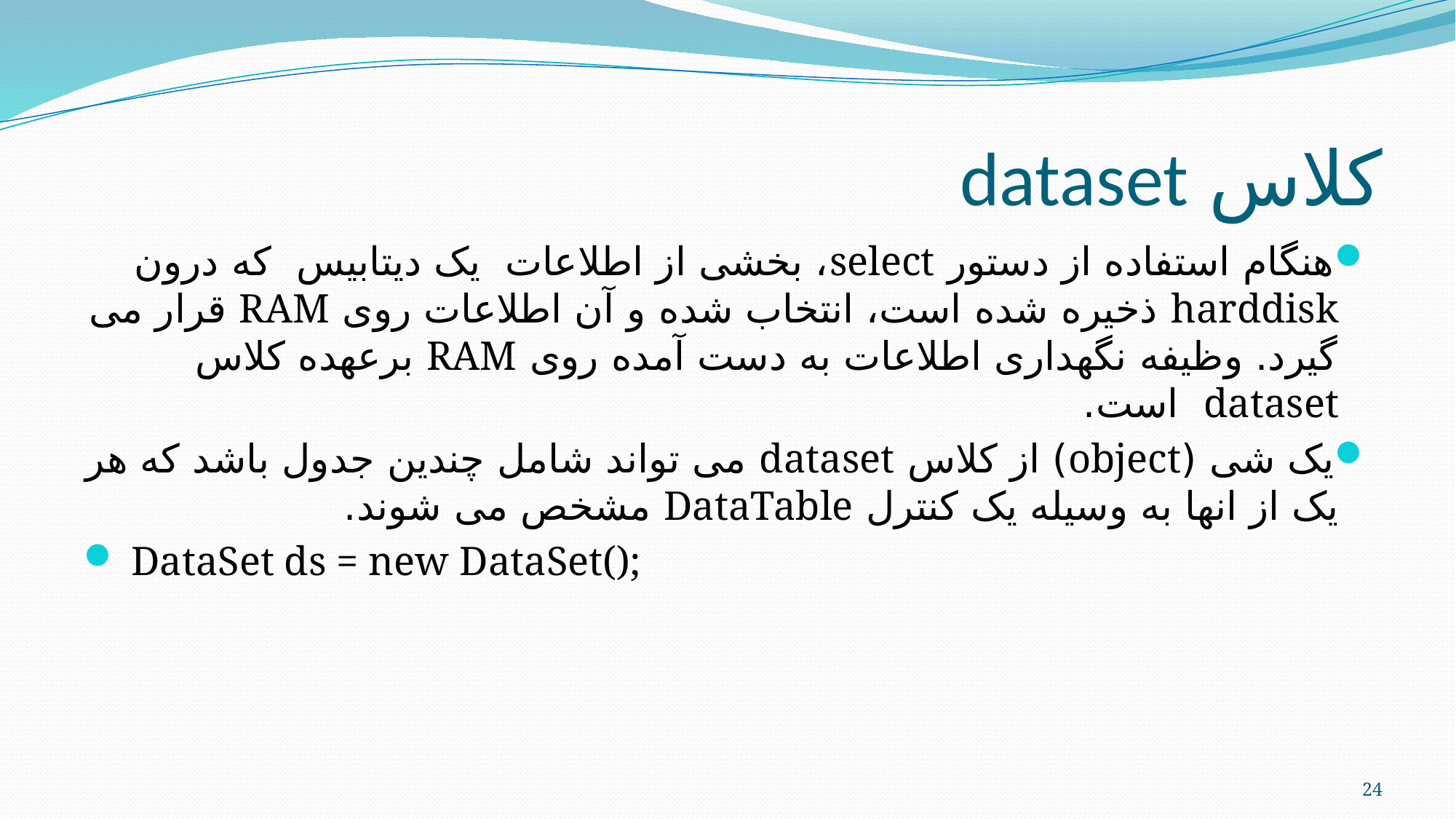

# کلاس dataset
هنگام استفاده از دستور select، بخشی از اطلاعات  یک دیتابیس  که درون harddisk ذخیره شده است، انتخاب شده و آن اطلاعات روی RAM قرار می گیرد. وظیفه نگهداری اطلاعات به دست آمده روی RAM برعهده کلاس dataset  است.
یک شی (object) از کلاس dataset می تواند شامل چندین جدول باشد که هر یک از انها به وسیله یک کنترل DataTable مشخص می شوند.
 DataSet ds = new DataSet();
24